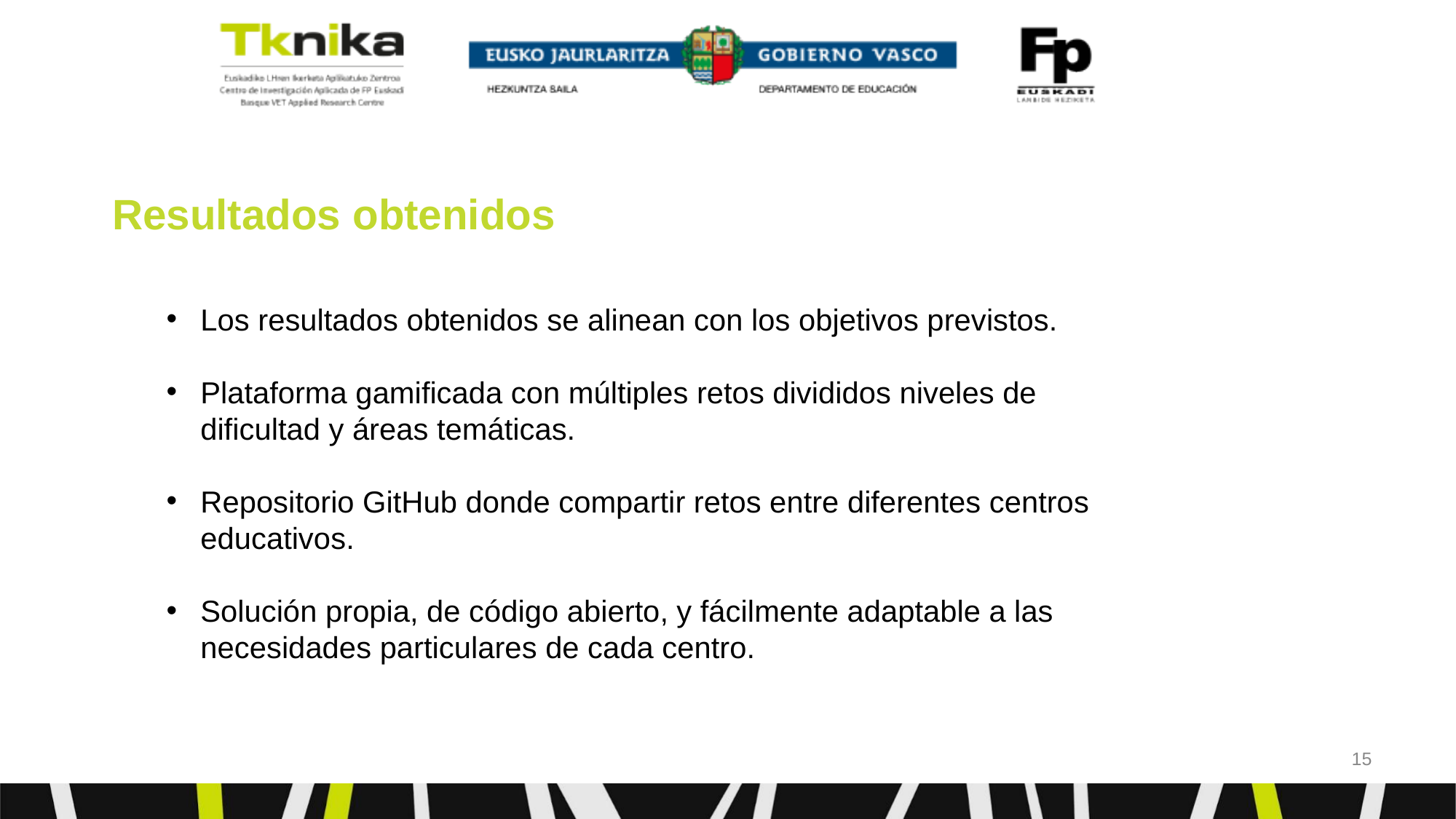

Resultados obtenidos
Los resultados obtenidos se alinean con los objetivos previstos.

Plataforma gamificada con múltiples retos divididos niveles de dificultad y áreas temáticas.

Repositorio GitHub donde compartir retos entre diferentes centros educativos.

Solución propia, de código abierto, y fácilmente adaptable a las necesidades particulares de cada centro.

15